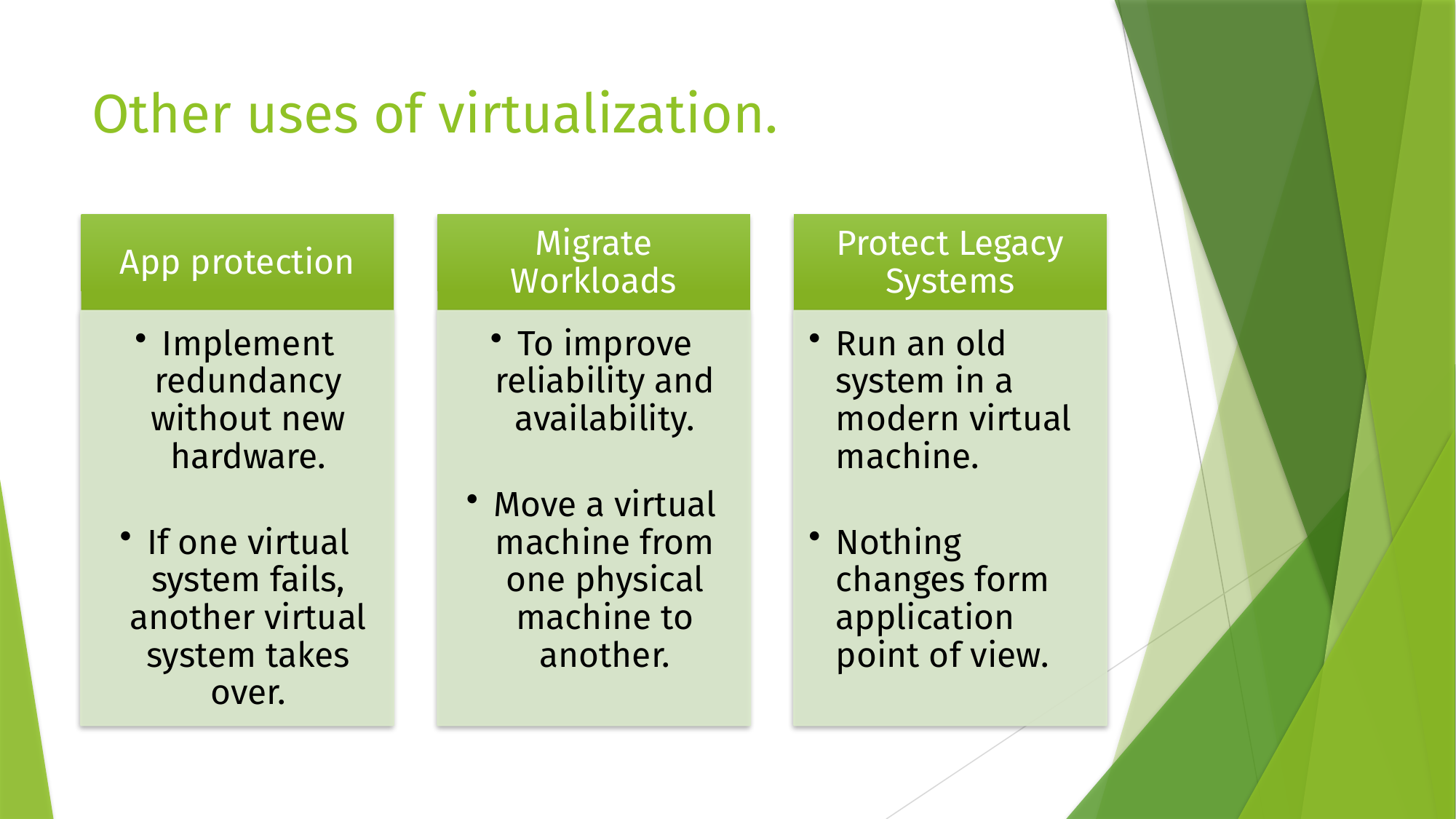

# Other uses of virtualization.
App protection
Implement redundancy without new hardware.

If one virtual system fails, another virtual system takes over.
Migrate Workloads
To improve reliability and availability.

Move a virtual machine from one physical machine to another.
Protect Legacy Systems
Run an old system in a modern virtual machine.

Nothing changes form application point of view.